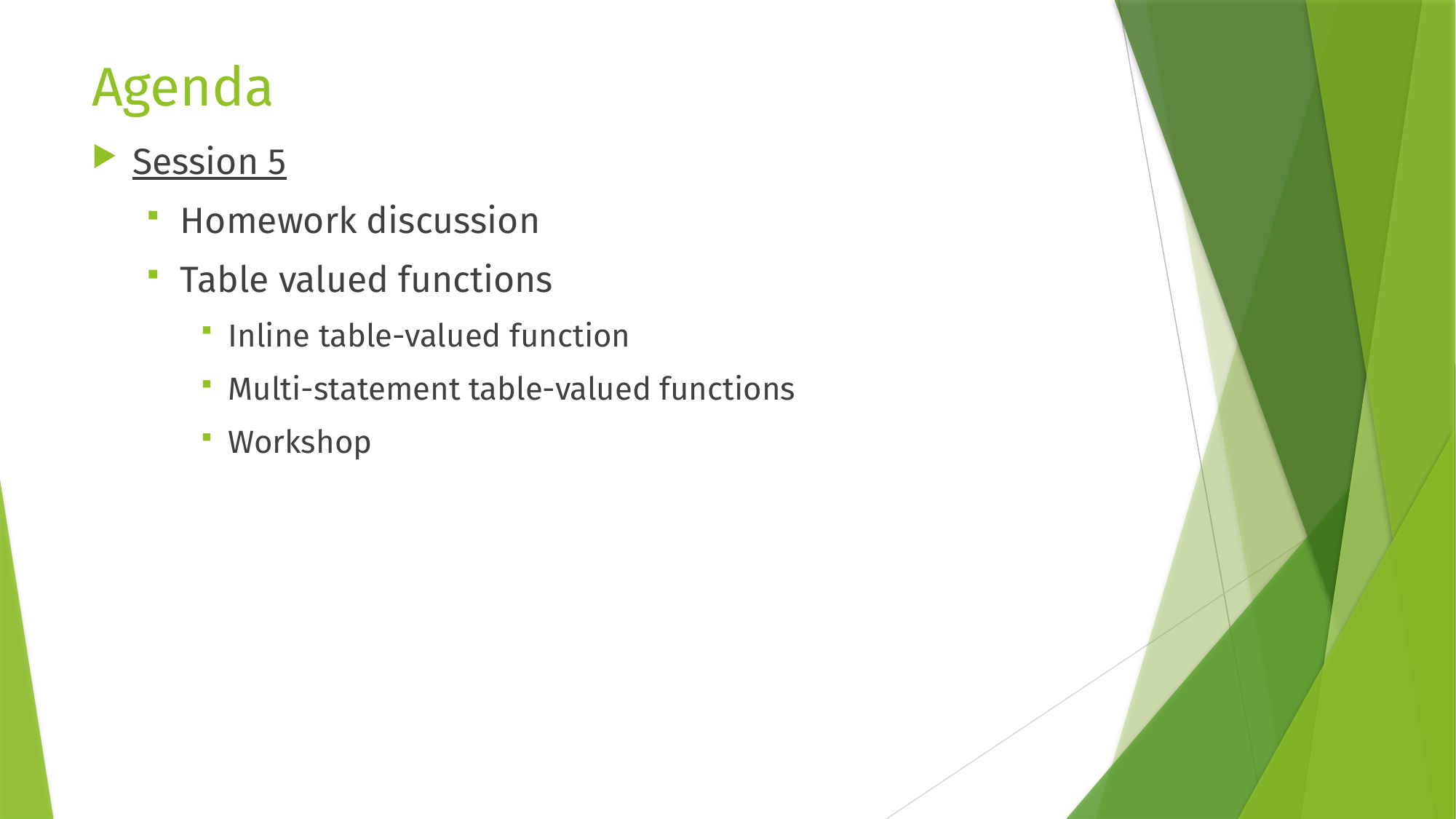

# Agenda
Session 5
Homework discussion
Table valued functions
Inline table-valued function
Multi-statement table-valued functions
Workshop